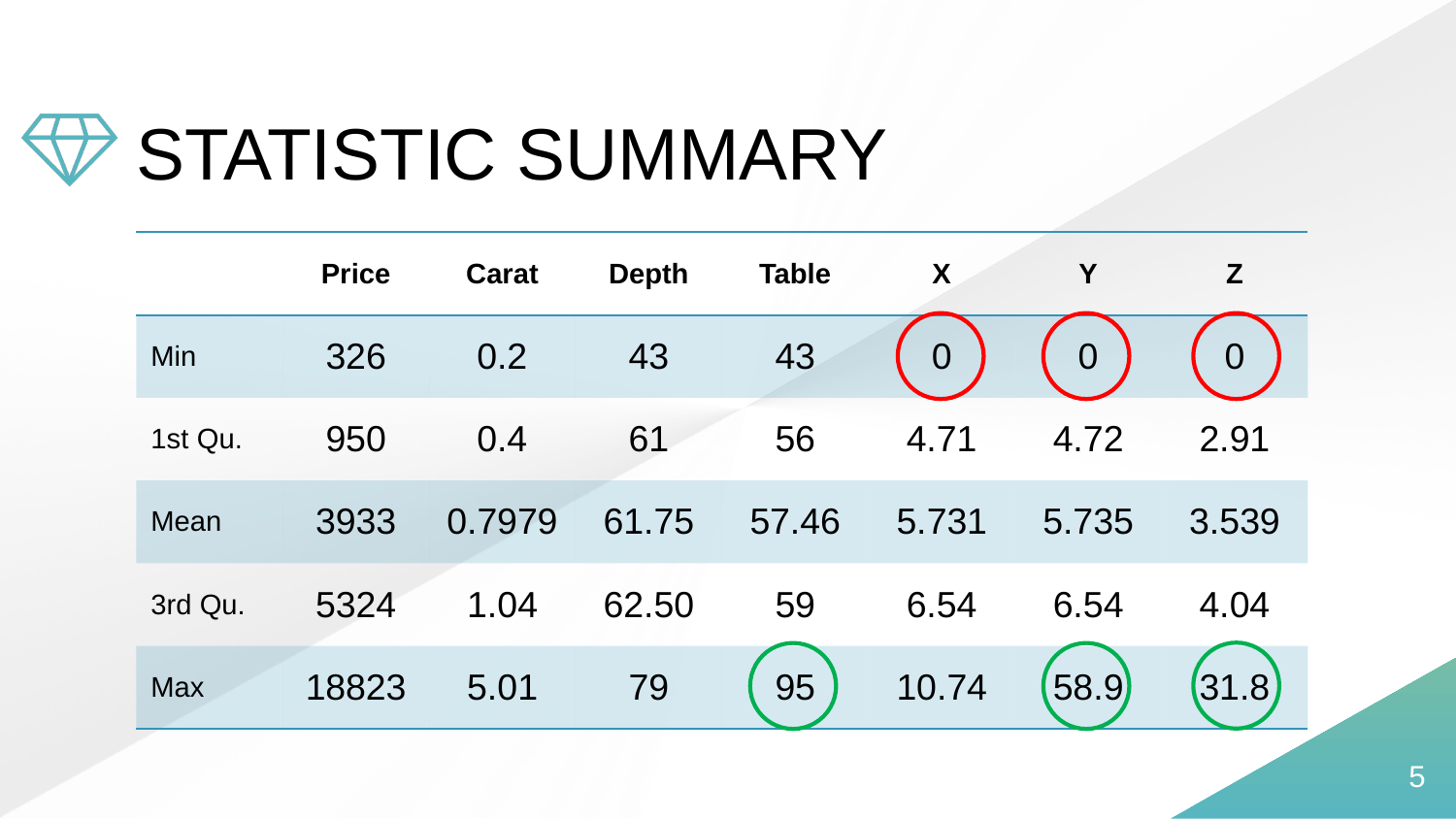

# STATISTIC SUMMARY
|  | Price | Carat | Depth | Table | X | Y | Z |
| --- | --- | --- | --- | --- | --- | --- | --- |
| Min | 326 | 0.2 | 43 | 43 | 0 | 0 | 0 |
| 1st Qu. | 950 | 0.4 | 61 | 56 | 4.71 | 4.72 | 2.91 |
| Mean | 3933 | 0.7979 | 61.75 | 57.46 | 5.731 | 5.735 | 3.539 |
| 3rd Qu. | 5324 | 1.04 | 62.50 | 59 | 6.54 | 6.54 | 4.04 |
| Max | 18823 | 5.01 | 79 | 95 | 10.74 | 58.9 | 31.8 |

5